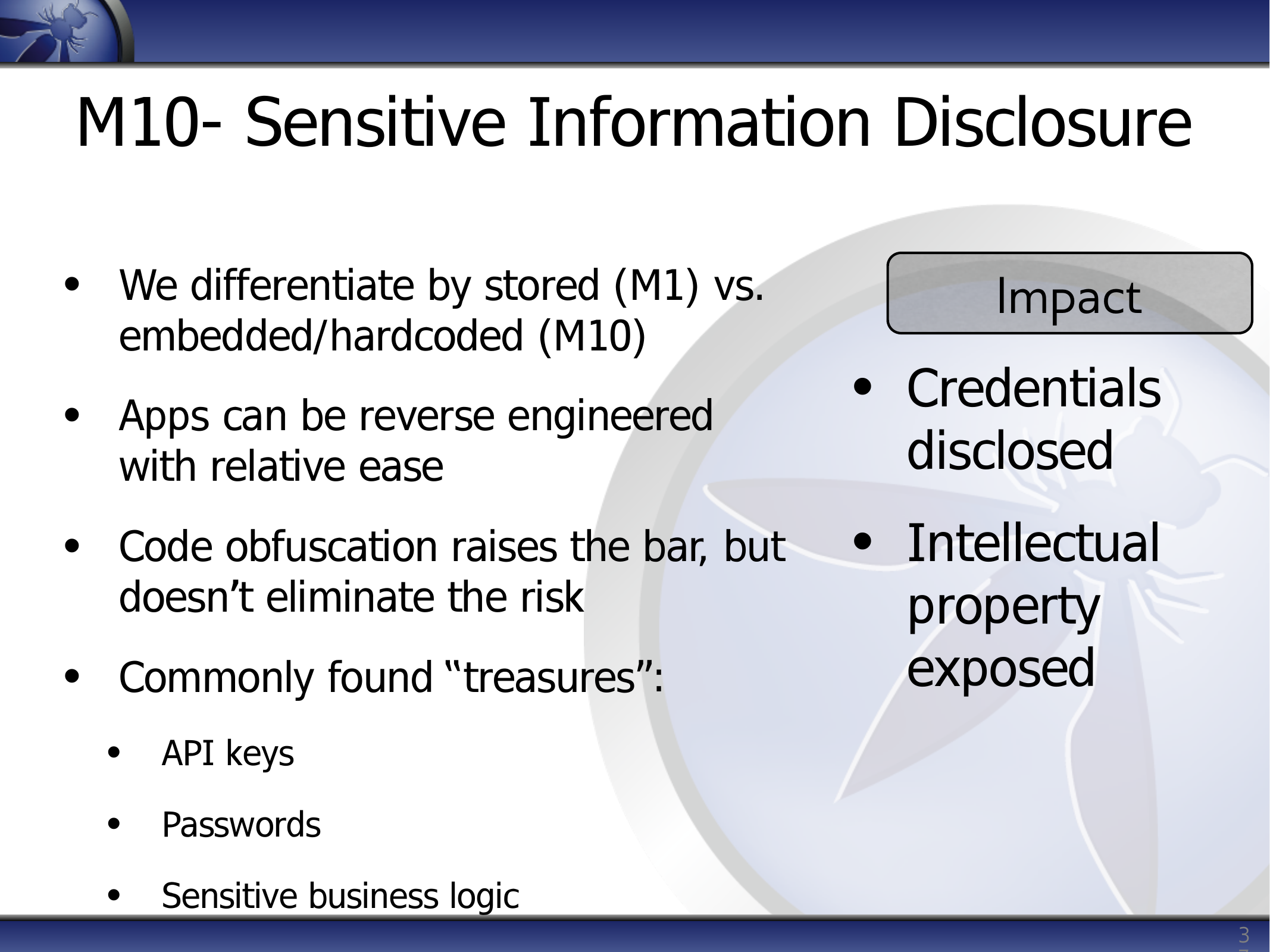

# M10- Sensitive Information Disclosure
We differentiate by stored (M1) vs. embedded/hardcoded (M10)
Apps can be reverse engineered with relative ease
Code obfuscation raises the bar, but doesn’t eliminate the risk
Commonly found “treasures”:
API keys
Passwords
Sensitive business logic

Impact
Credentials disclosed
Intellectual property exposed

37